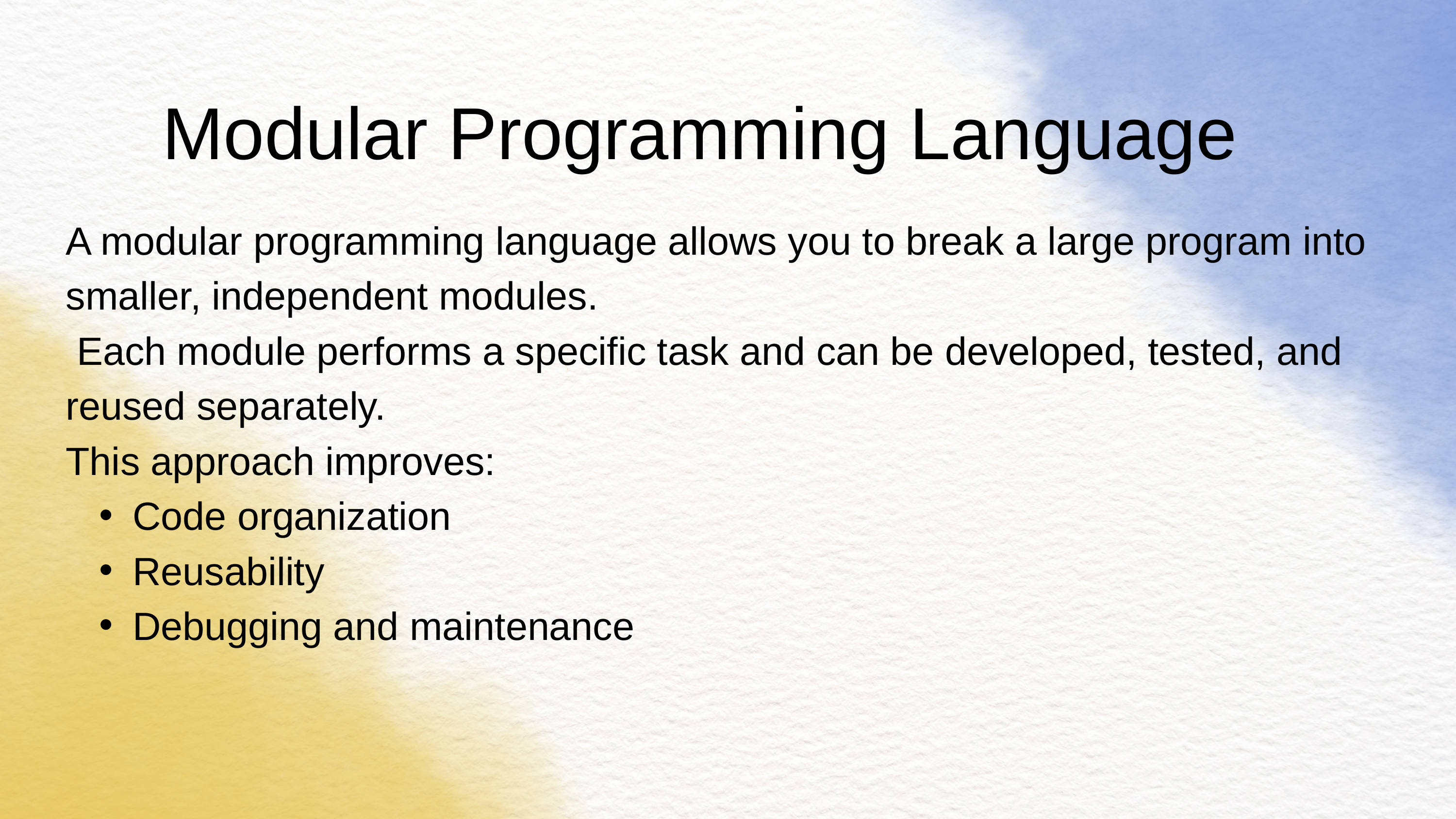

Modular Programming Language
A modular programming language allows you to break a large program into smaller, independent modules.
 Each module performs a specific task and can be developed, tested, and reused separately.
This approach improves:
Code organization
Reusability
Debugging and maintenance